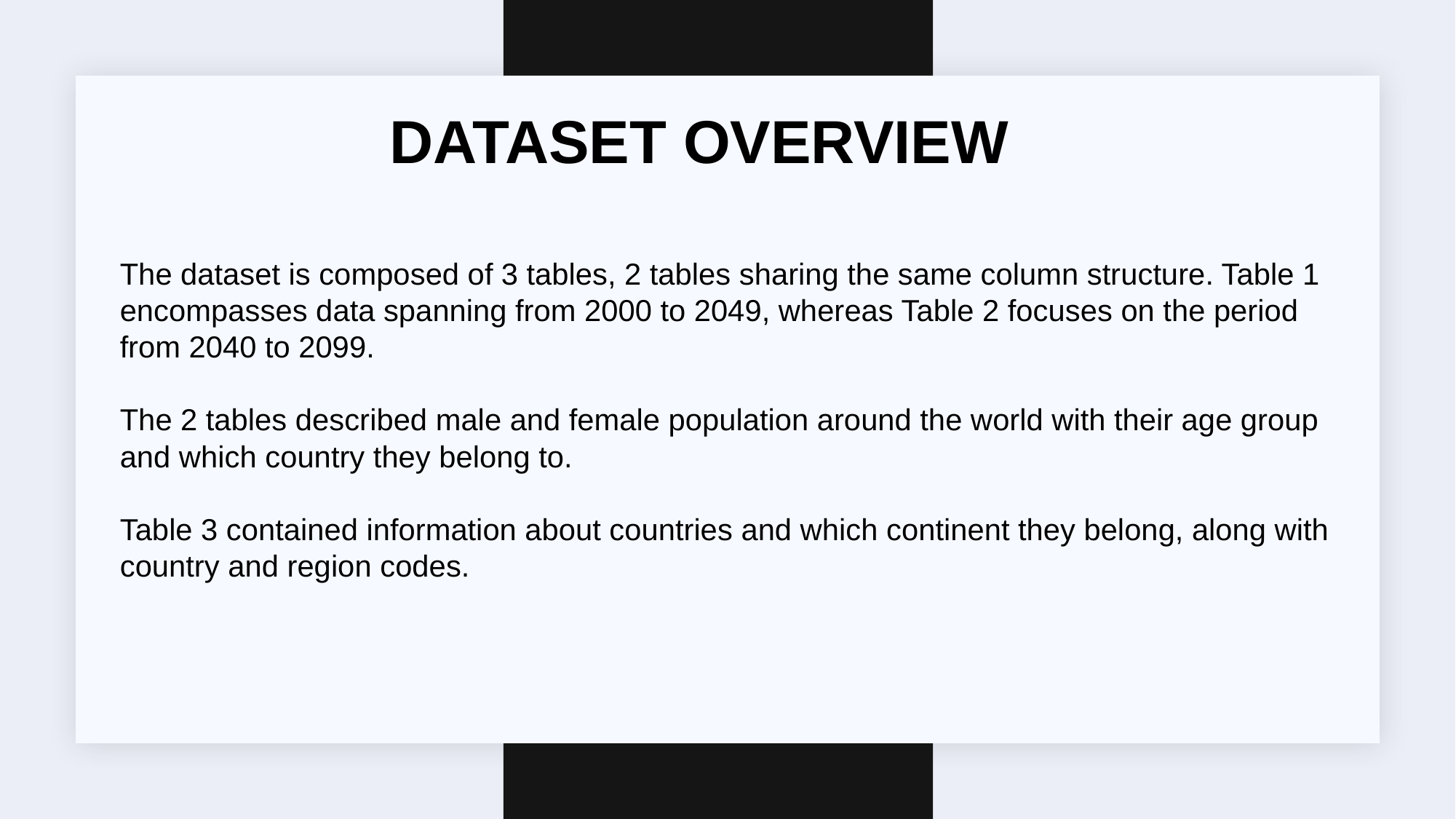

DATASET OVERVIEW
The dataset is composed of 3 tables, 2 tables sharing the same column structure. Table 1 encompasses data spanning from 2000 to 2049, whereas Table 2 focuses on the period from 2040 to 2099.

The 2 tables described male and female population around the world with their age group and which country they belong to.

Table 3 contained information about countries and which continent they belong, along with country and region codes.